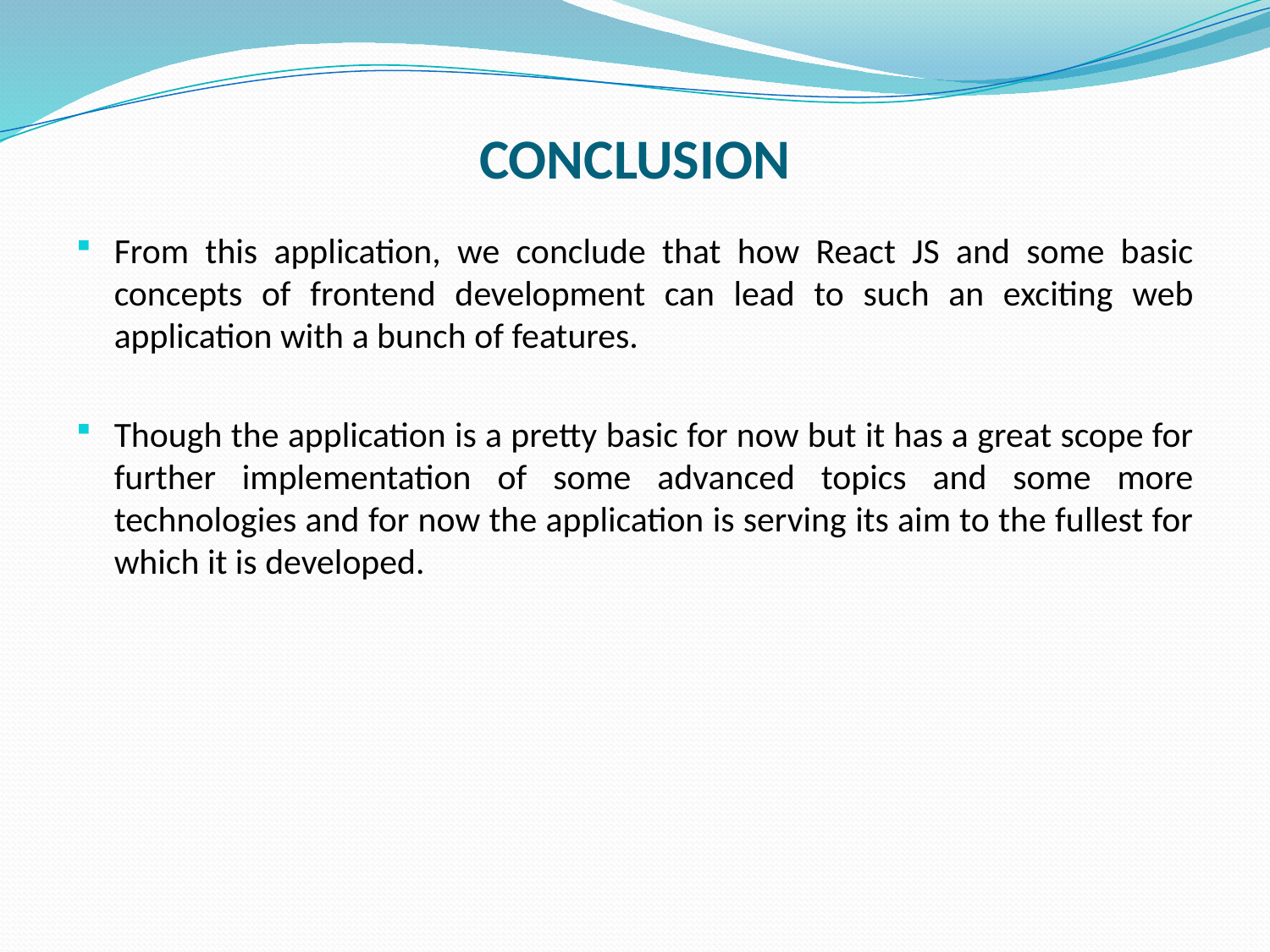

# CONCLUSION
From this application, we conclude that how React JS and some basic concepts of frontend development can lead to such an exciting web application with a bunch of features.

Though the application is a pretty basic for now but it has a great scope for further implementation of some advanced topics and some more technologies and for now the application is serving its aim to the fullest for which it is developed.